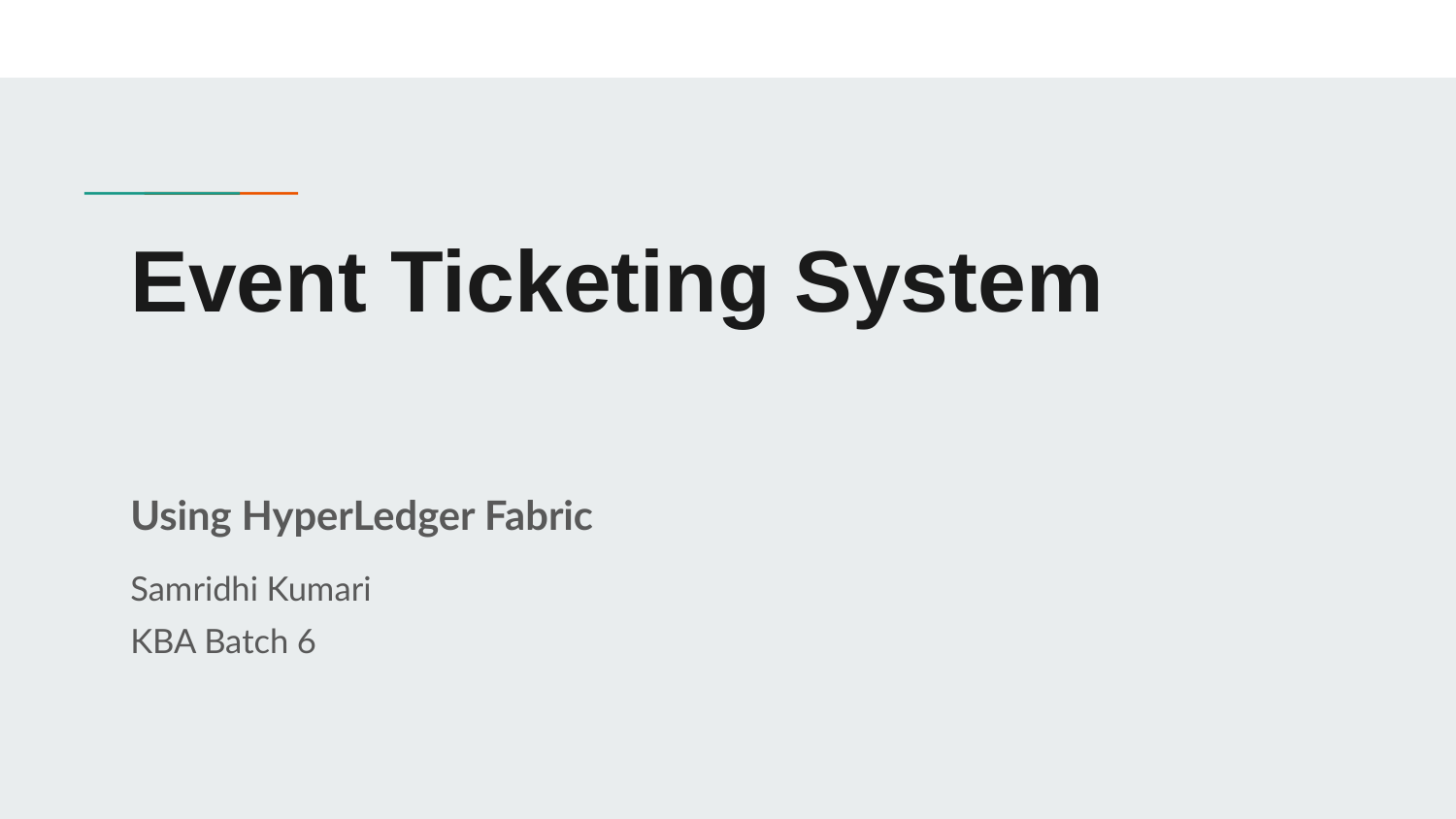

# Event Ticketing System
Using HyperLedger Fabric
Samridhi Kumari
KBA Batch 6